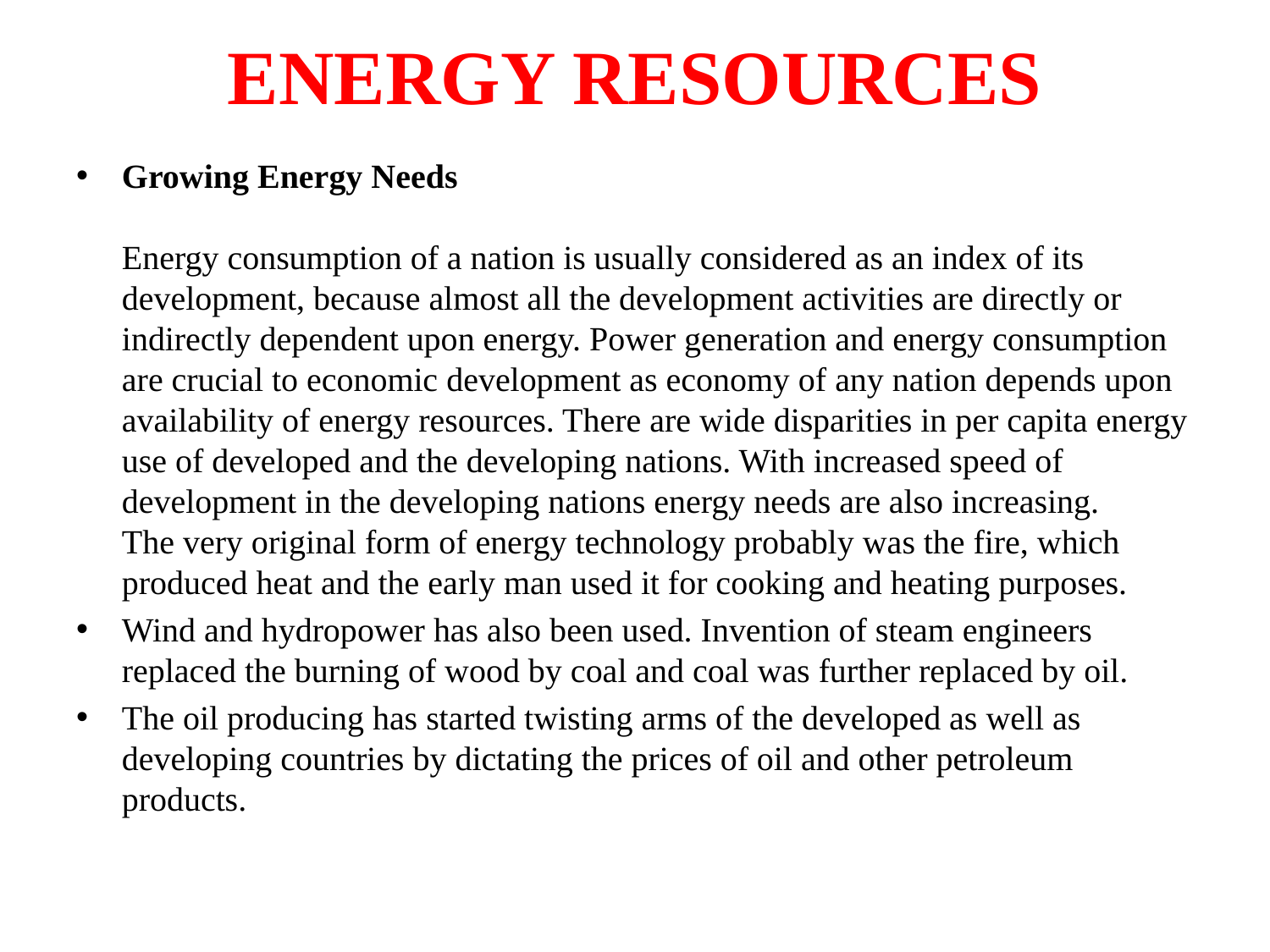

# ENERGY RESOURCES
Growing Energy Needs
Energy consumption of a nation is usually considered as an index of its development, because almost all the development activities are directly or indirectly dependent upon energy. Power generation and energy consumption are crucial to economic development as economy of any nation depends upon availability of energy resources. There are wide disparities in per capita energy use of developed and the developing nations. With increased speed of development in the developing nations energy needs are also increasing.
The very original form of energy technology probably was the fire, which produced heat and the early man used it for cooking and heating purposes.
Wind and hydropower has also been used. Invention of steam engineers replaced the burning of wood by coal and coal was further replaced by oil.
The oil producing has started twisting arms of the developed as well as developing countries by dictating the prices of oil and other petroleum products.